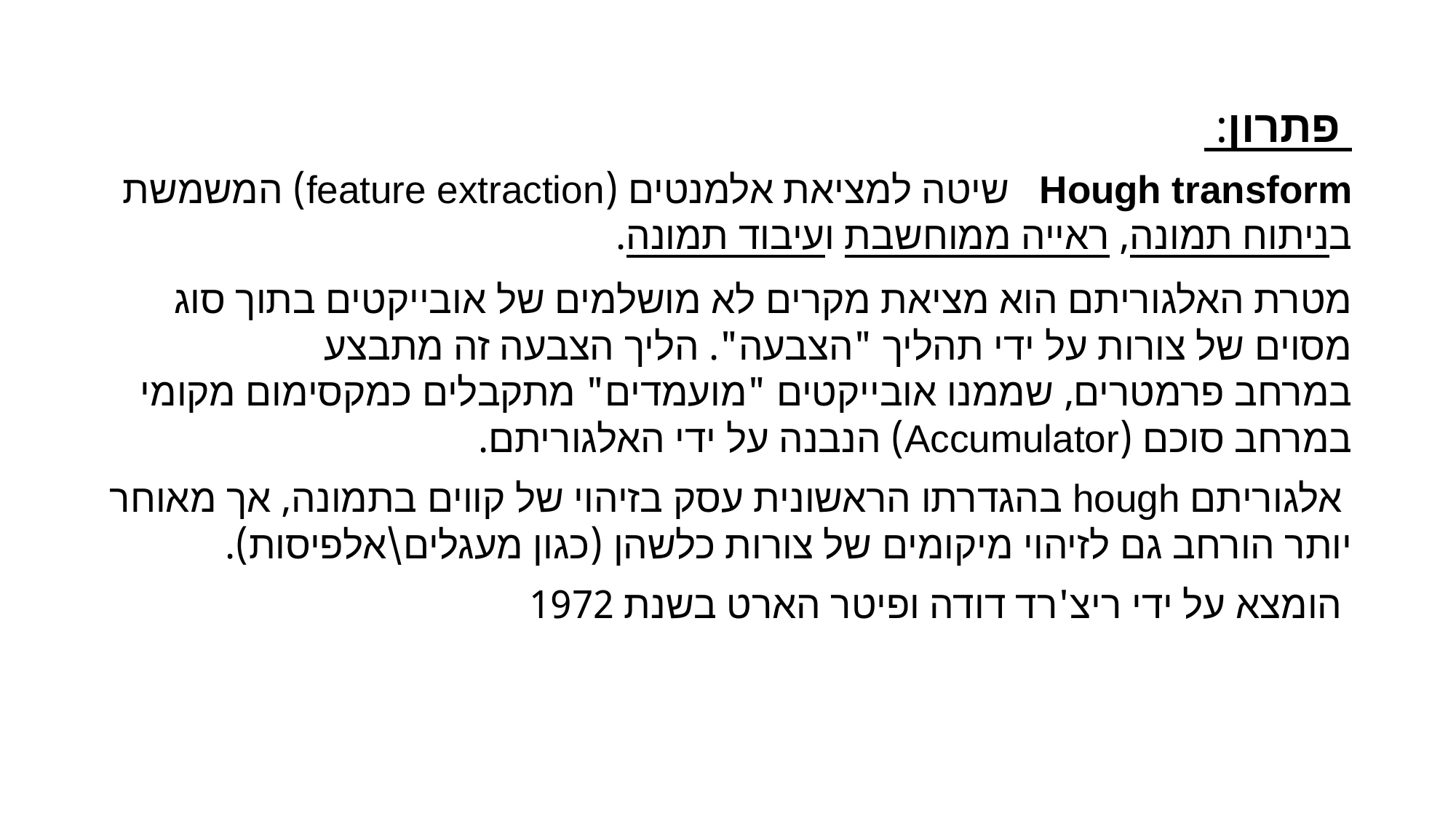

#
 פתרון:
Hough transform   שיטה למציאת אלמנטים (feature extraction) המשמשת בניתוח תמונה, ראייה ממוחשבת ועיבוד תמונה.
מטרת האלגוריתם הוא מציאת מקרים לא מושלמים של אובייקטים בתוך סוג מסוים של צורות על ידי תהליך "הצבעה". הליך הצבעה זה מתבצע במרחב פרמטרים, שממנו אובייקטים "מועמדים" מתקבלים כמקסימום מקומי במרחב סוכם (Accumulator) הנבנה על ידי האלגוריתם.
 אלגוריתם hough בהגדרתו הראשונית עסק בזיהוי של קווים בתמונה, אך מאוחר יותר הורחב גם לזיהוי מיקומים של צורות כלשהן (כגון מעגלים\אלפיסות).
 הומצא על ידי ריצ'רד דודה ופיטר הארט בשנת 1972